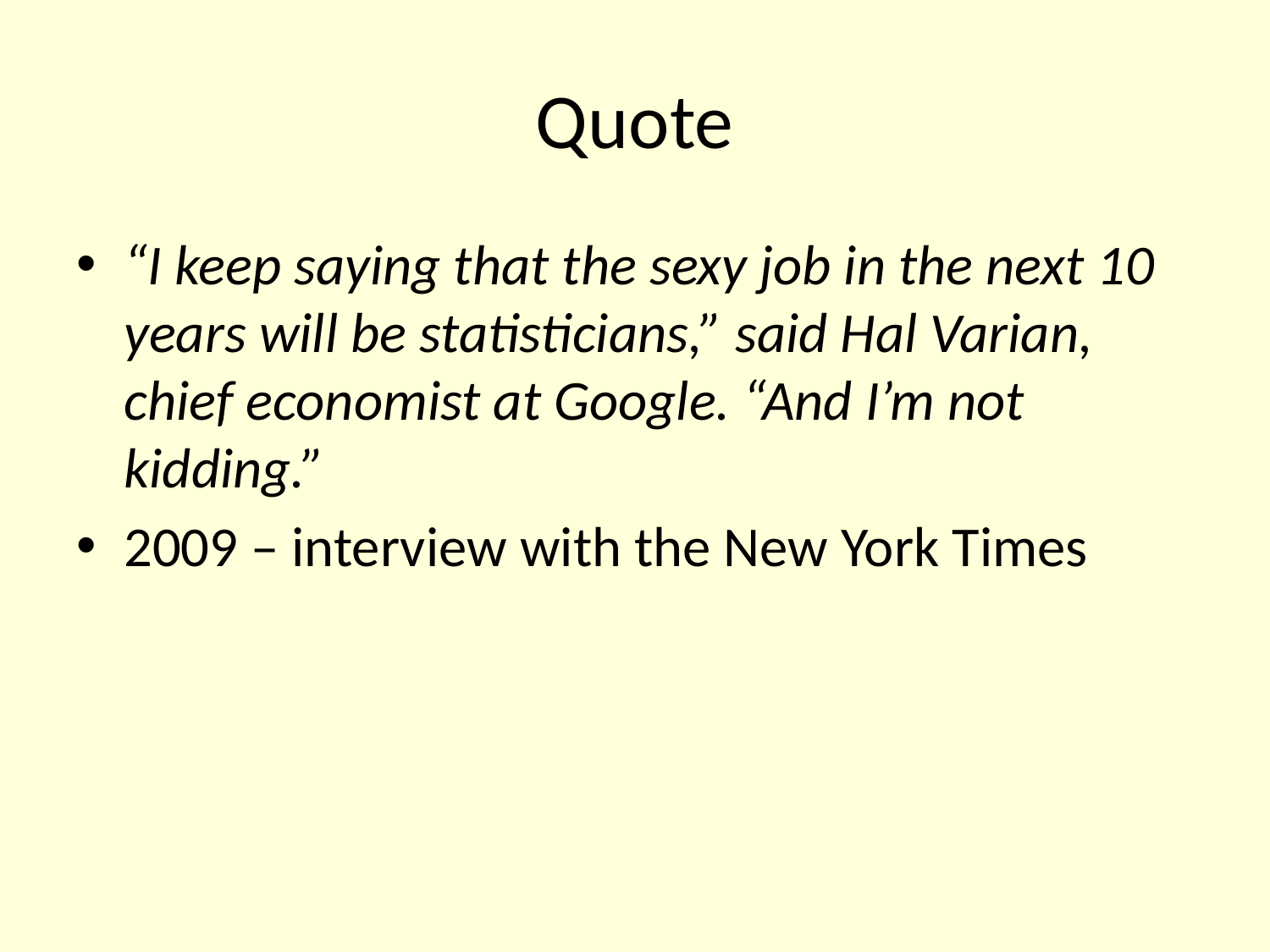

# Quote
“I keep saying that the sexy job in the next 10 years will be statisticians,” said Hal Varian, chief economist at Google. “And I’m not kidding.”
2009 – interview with the New York Times